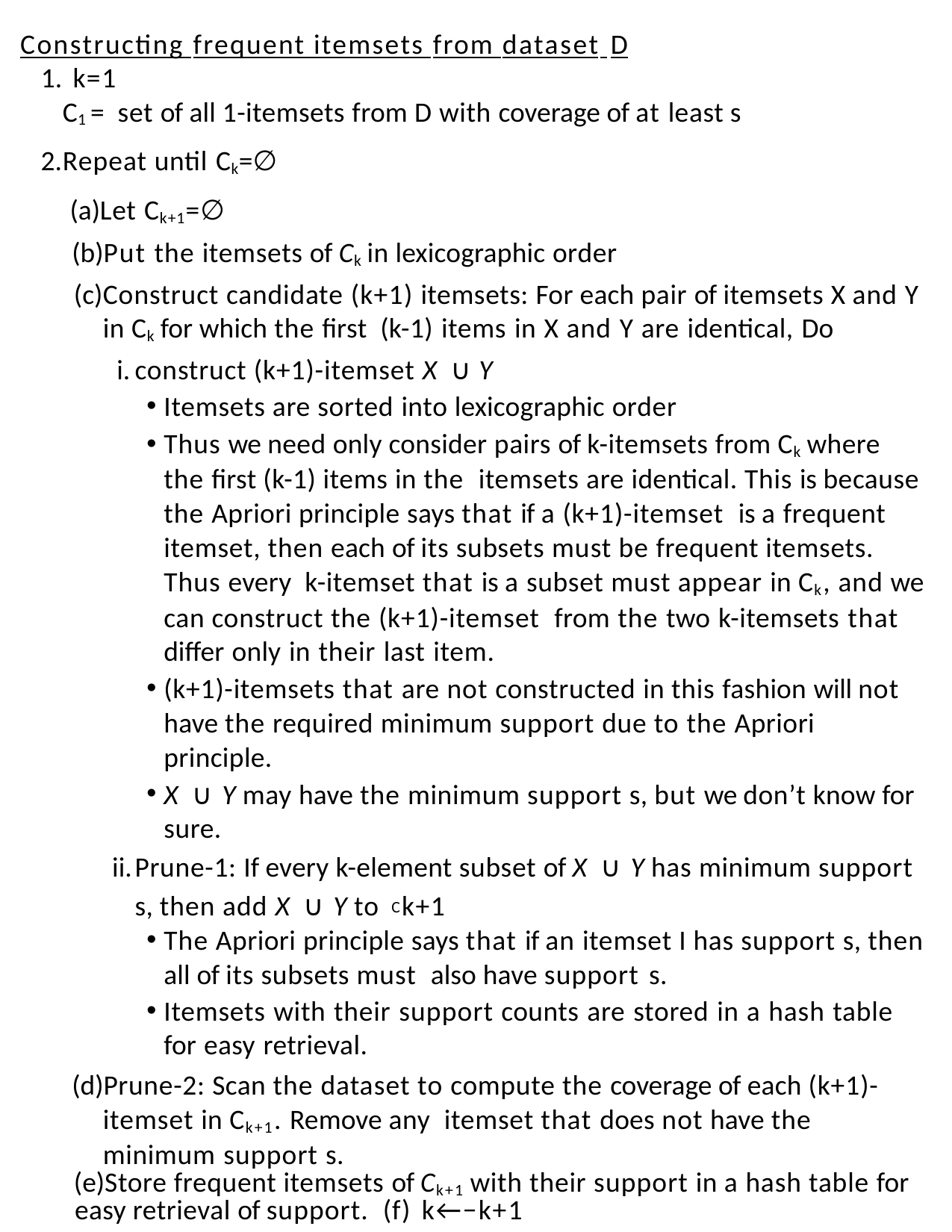

#
Constructing frequent itemsets from dataset D
1. k=1
C1 = set of all 1-itemsets from D with coverage of at least s
Repeat until Ck=∅
Let Ck+1=∅
Put the itemsets of Ck in lexicographic order
Construct candidate (k+1) itemsets: For each pair of itemsets X and Y in Ck for which the first  (k-1) items in X and Y are identical, Do
construct (k+1)-itemset X ∪ Y
Itemsets are sorted into lexicographic order
Thus we need only consider pairs of k-itemsets from Ck where the first (k-1) items in the  itemsets are identical. This is because the Apriori principle says that if a (k+1)-itemset  is a frequent itemset, then each of its subsets must be frequent itemsets. Thus every  k-itemset that is a subset must appear in Ck, and we can construct the (k+1)-itemset  from the two k-itemsets that differ only in their last item.
(k+1)-itemsets that are not constructed in this fashion will not have the required minimum support due to the Apriori principle.
X ∪ Y may have the minimum support s, but we don’t know for sure.
Prune-1: If every k-element subset of X ∪ Y has minimum support s, then add X ∪ Y to  Ck+1
The Apriori principle says that if an itemset I has support s, then all of its subsets must  also have support s.
Itemsets with their support counts are stored in a hash table for easy retrieval.
Prune-2: Scan the dataset to compute the coverage of each (k+1)-itemset in Ck+1. Remove any  itemset that does not have the minimum support s.
Store frequent itemsets of Ck+1 with their support in a hash table for easy retrieval of support.  (f) k←−k+1